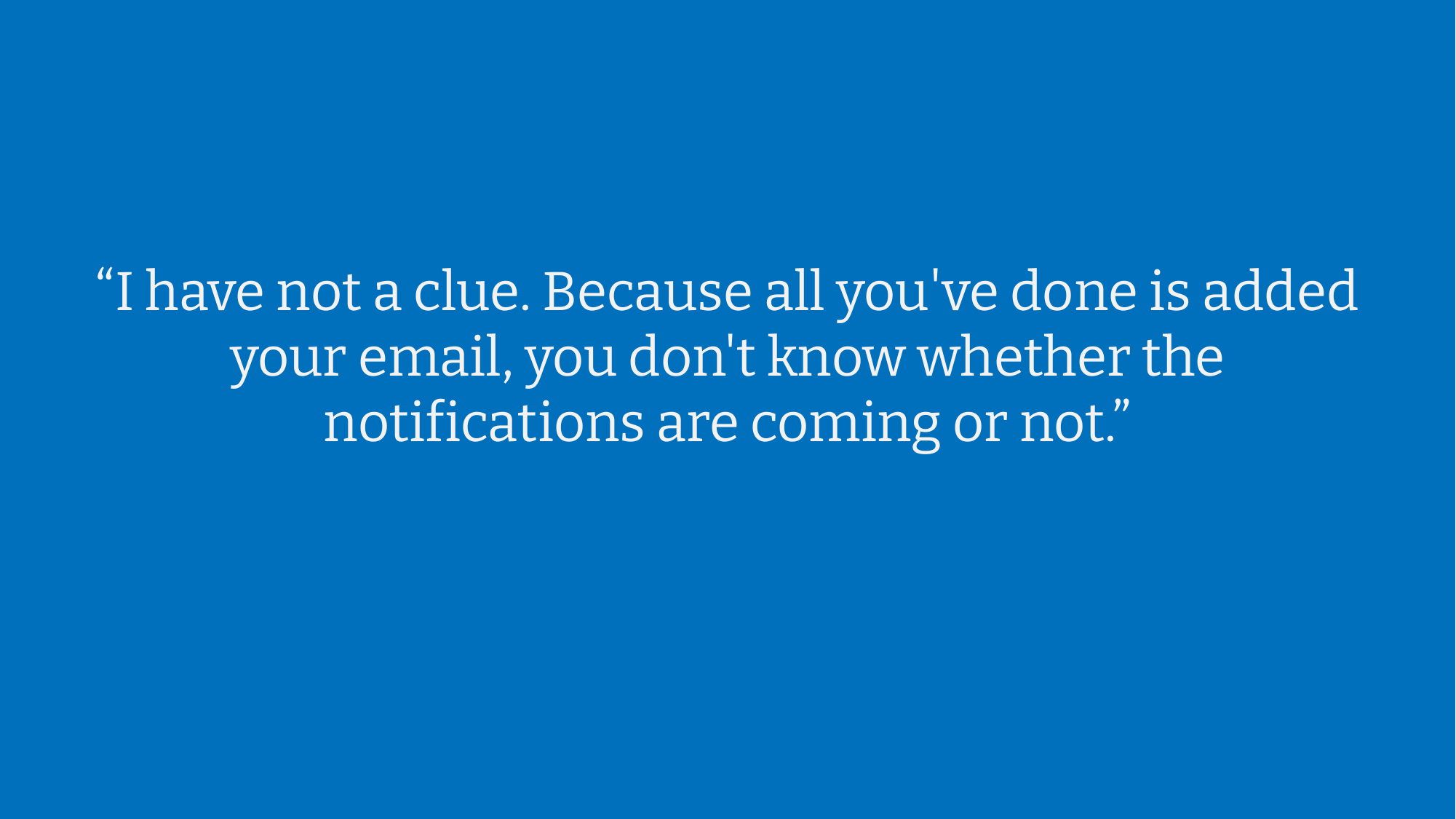

# “I have not a clue. Because all you've done is added your email, you don't know whether the notifications are coming or not.”